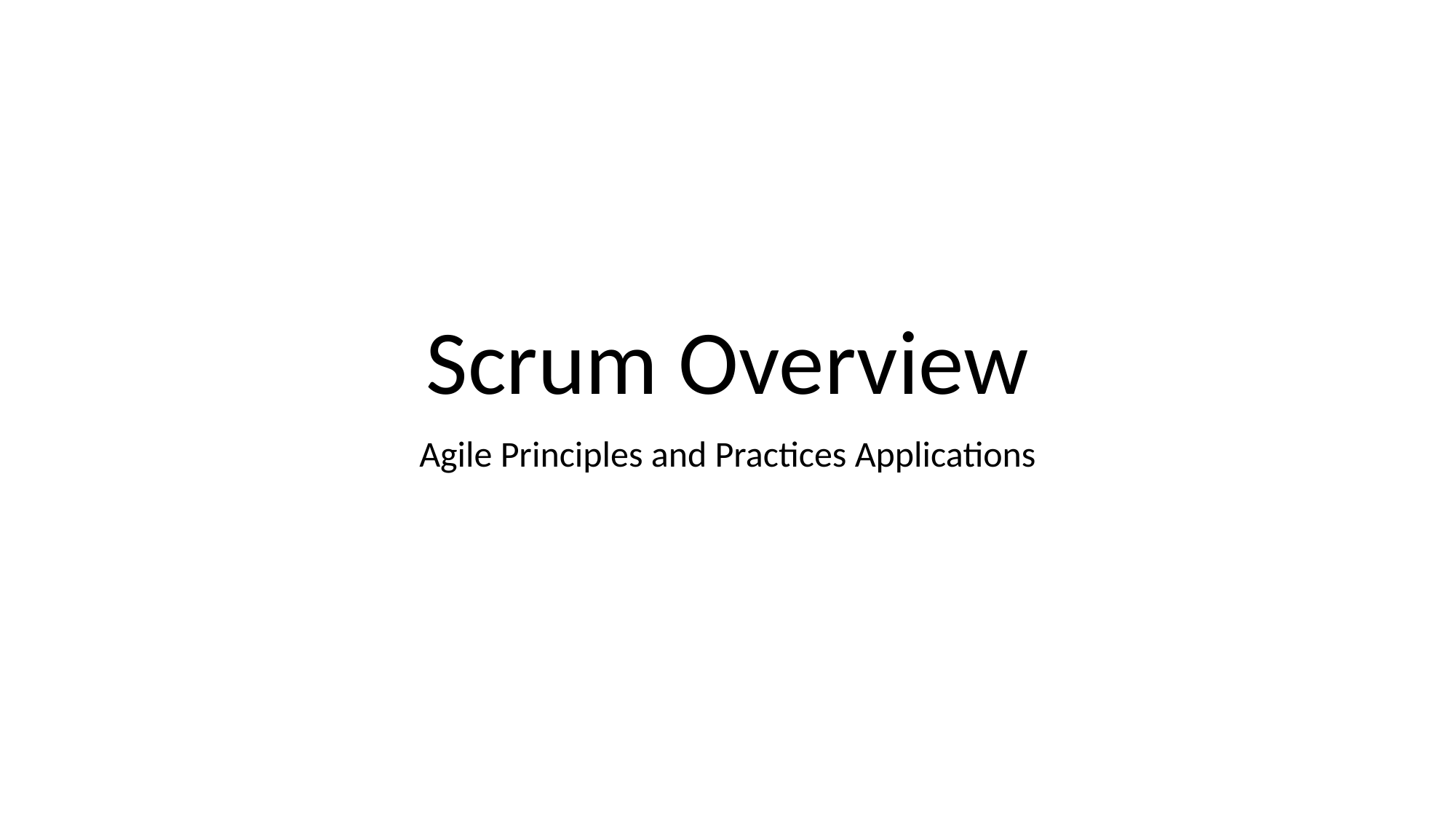

# Scrum Overview
Agile Principles and Practices Applications